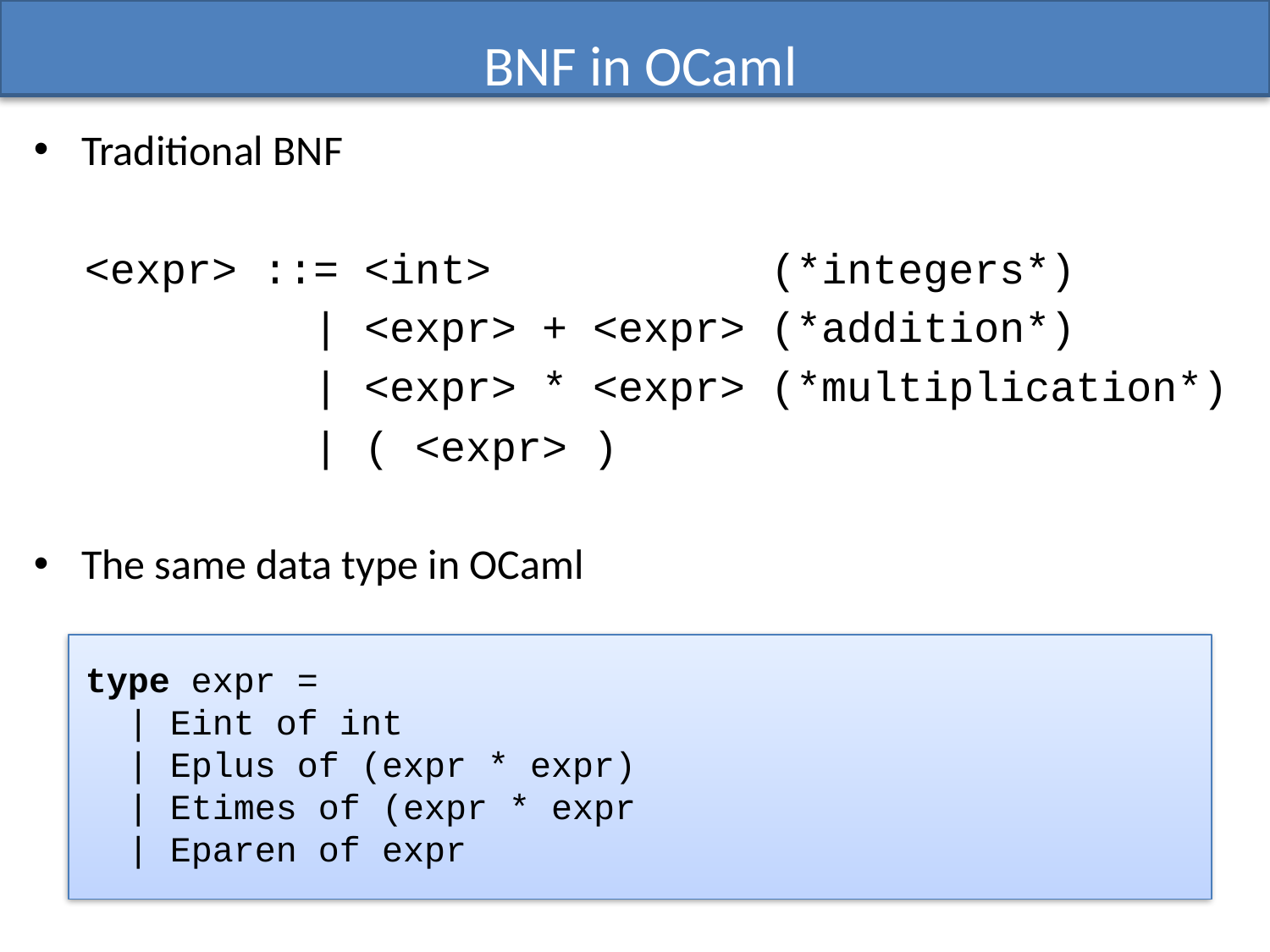

# BNF in OCaml
Traditional BNF

  <expr> ::= <int>           (*integers*)
           | <expr> + <expr> (*addition*)
           | <expr> * <expr> (*multiplication*)
           | ( <expr> )

The same data type in OCaml

type expr =
  | Eint of int
  | Eplus of (expr * expr)
  | Etimes of (expr * expr
  | Eparen of expr